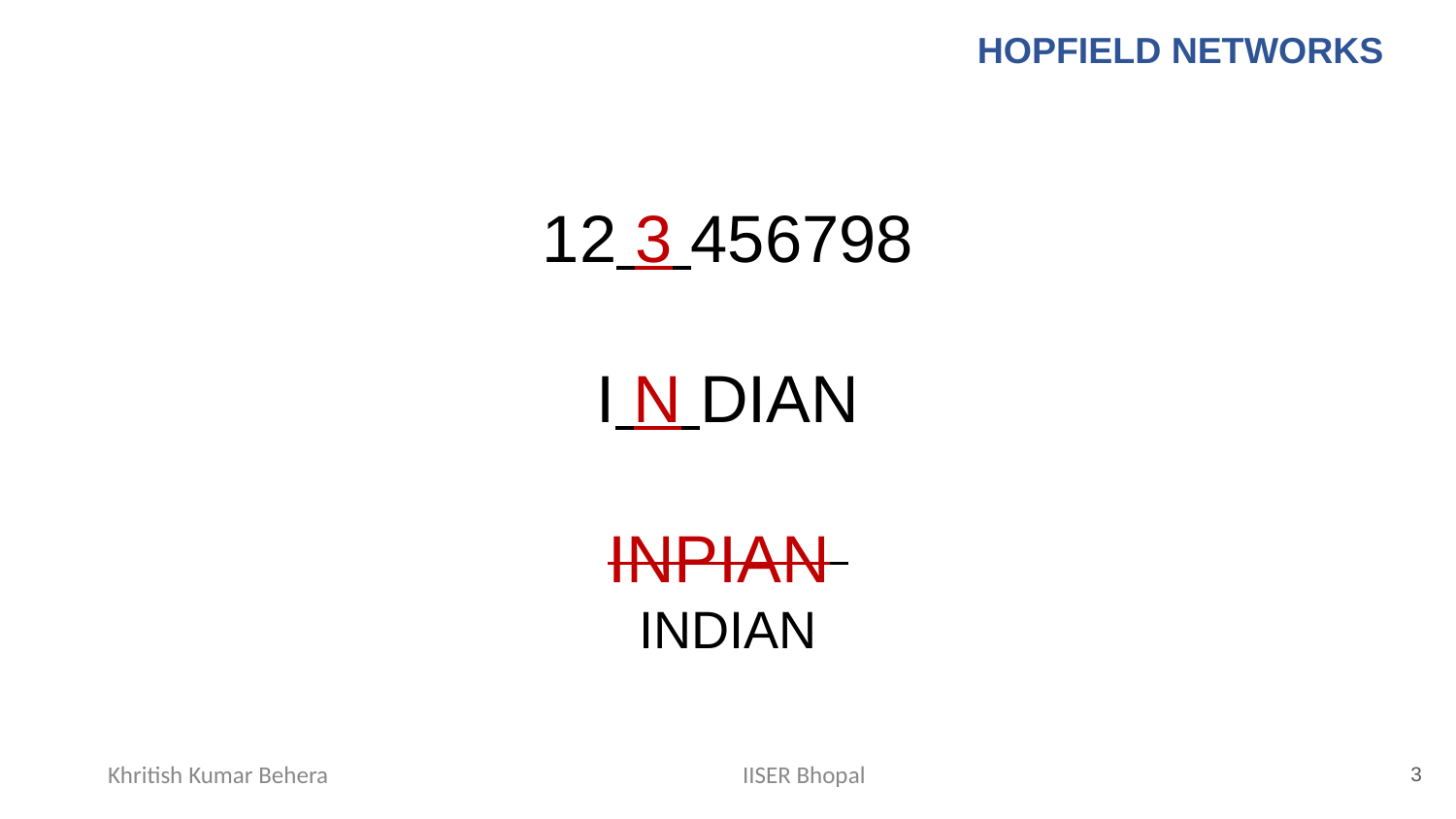

HOPFIELD NETWORKS
12 3 456798

I N DIAN

INPIAN
INDIAN
3
Khritish Kumar Behera
IISER Bhopal